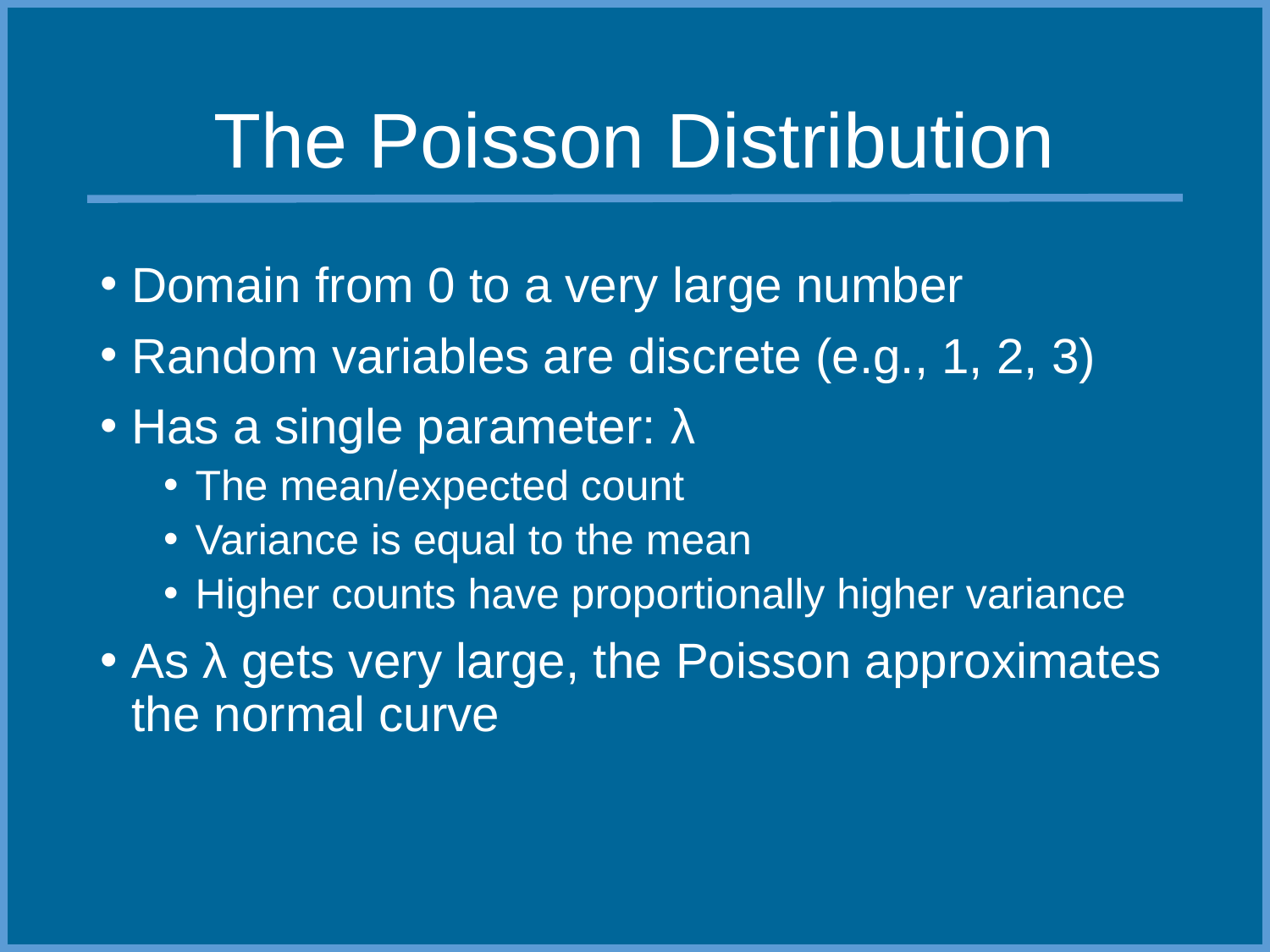

# The Poisson Distribution
Domain from 0 to a very large number
Random variables are discrete (e.g., 1, 2, 3)
Has a single parameter: λ
The mean/expected count
Variance is equal to the mean
Higher counts have proportionally higher variance
As λ gets very large, the Poisson approximates the normal curve